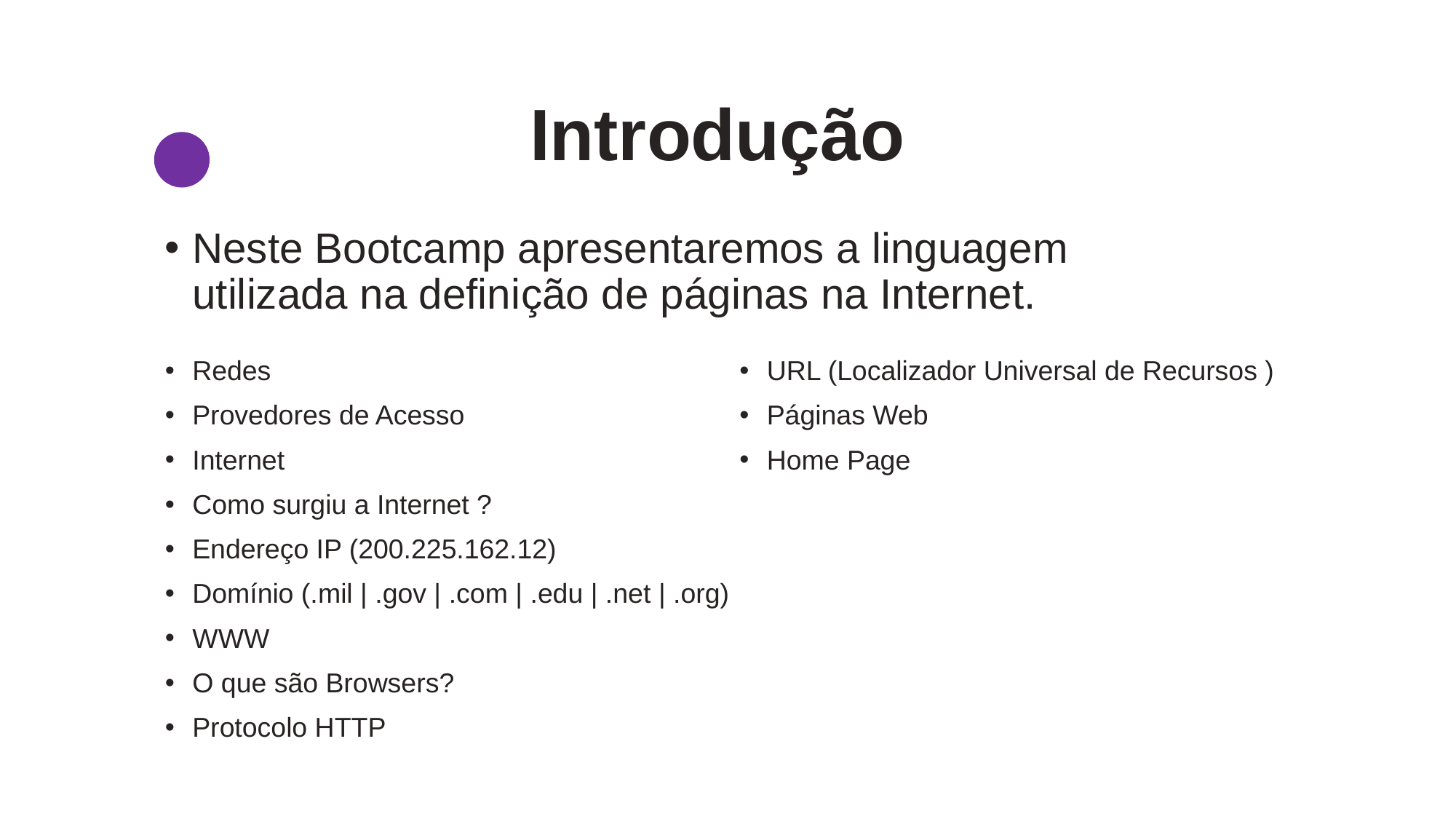

Introdução

Neste Bootcamp apresentaremos a linguagem utilizada na definição de páginas na Internet.
Redes
Provedores de Acesso
Internet
Como surgiu a Internet ?
Endereço IP (200.225.162.12)
Domínio (.mil | .gov | .com | .edu | .net | .org)
WWW
O que são Browsers?
Protocolo HTTP
URL (Localizador Universal de Recursos )
Páginas Web
Home Page